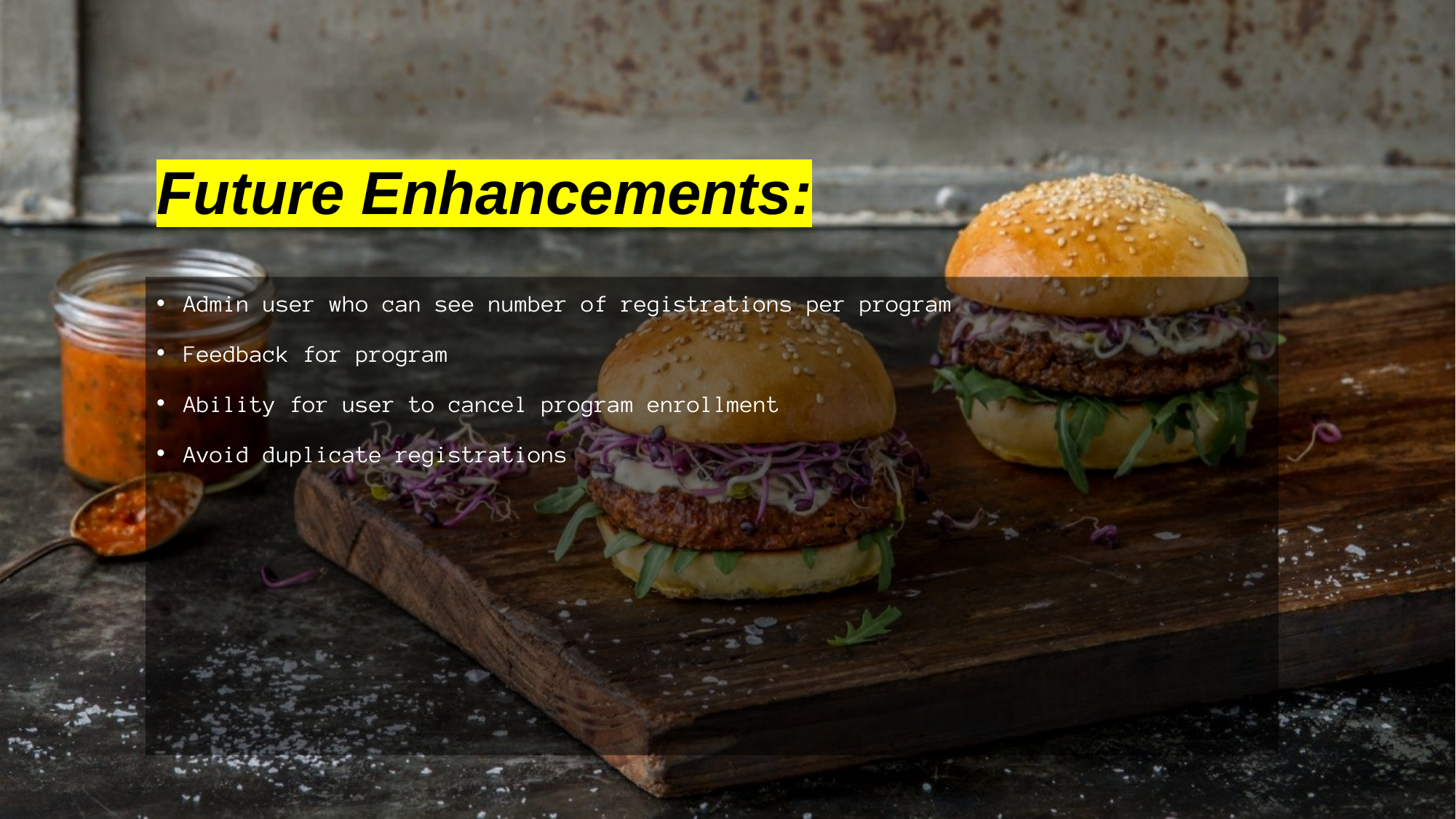

# Future Enhancements:
Admin user who can see number of registrations per program
Feedback for program
Ability for user to cancel program enrollment
Avoid duplicate registrations